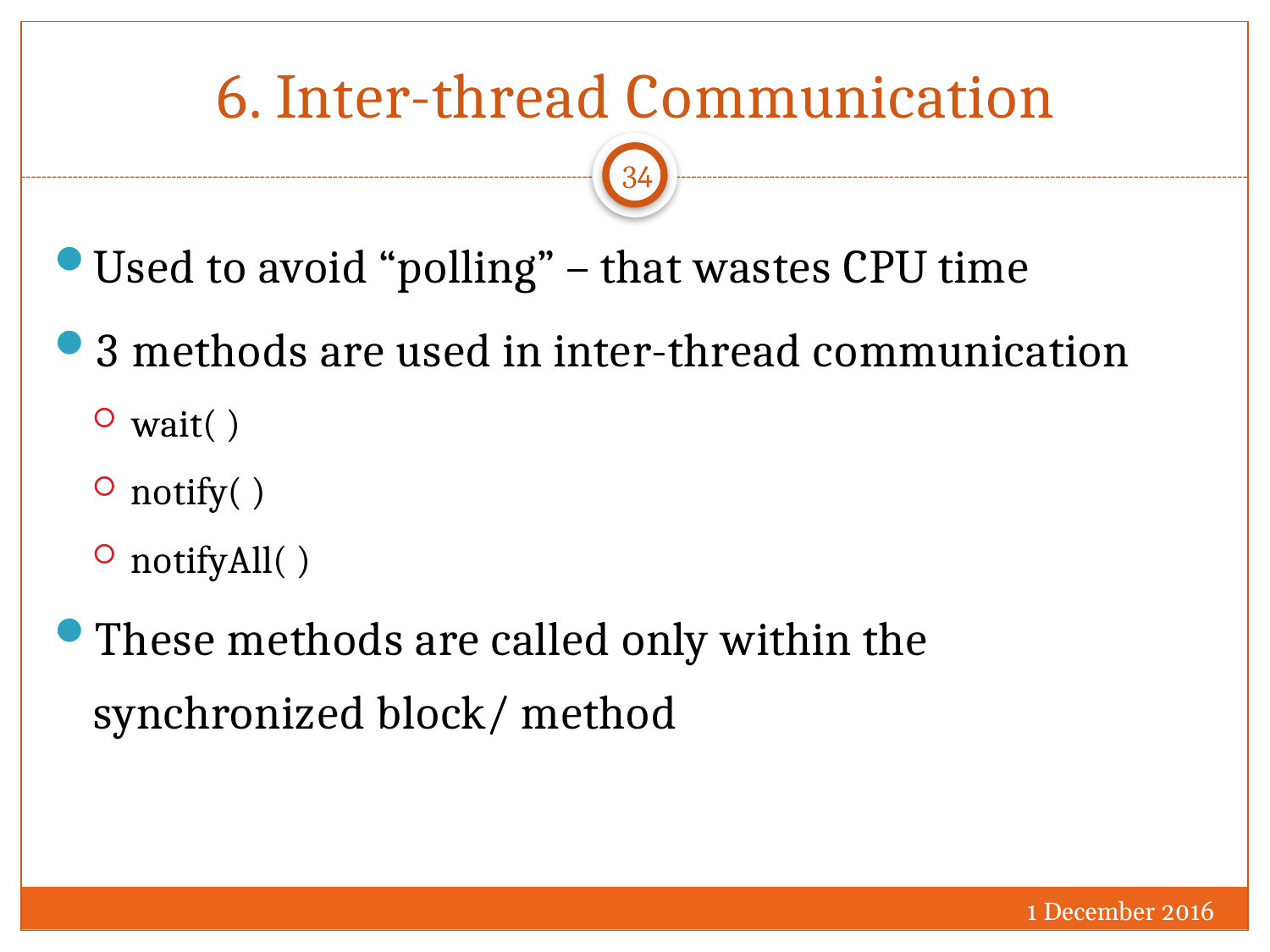

# 6. Inter-thread Communication
34
Used to avoid “polling” – that wastes CPU time
3 methods are used in inter-thread communication
wait( )
notify( )
notifyAll( )
These methods are called only within the synchronized block/ method
1 December 2016